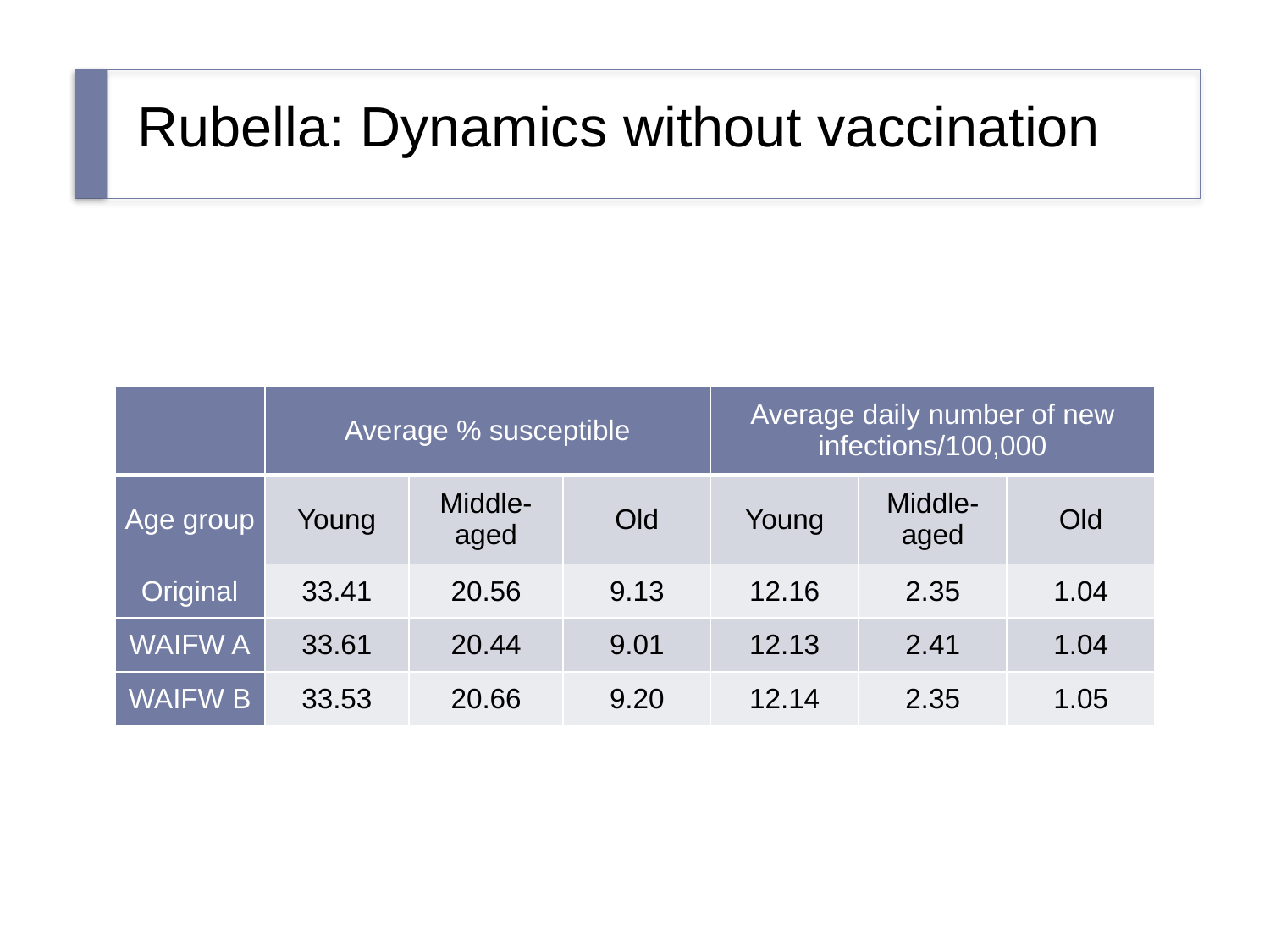

# Rubella: Dynamics without vaccination
|  | Average % susceptible |  |  | Average daily number of new infections/100,000 |  |  |
| --- | --- | --- | --- | --- | --- | --- |
| Age group | Young | Middle-aged | Old | Young | Middle-aged | Old |
| Original | 33.41 | 20.56 | 9.13 | 12.16 | 2.35 | 1.04 |
| WAIFW A | 33.61 | 20.44 | 9.01 | 12.13 | 2.41 | 1.04 |
| WAIFW B | 33.53 | 20.66 | 9.20 | 12.14 | 2.35 | 1.05 |